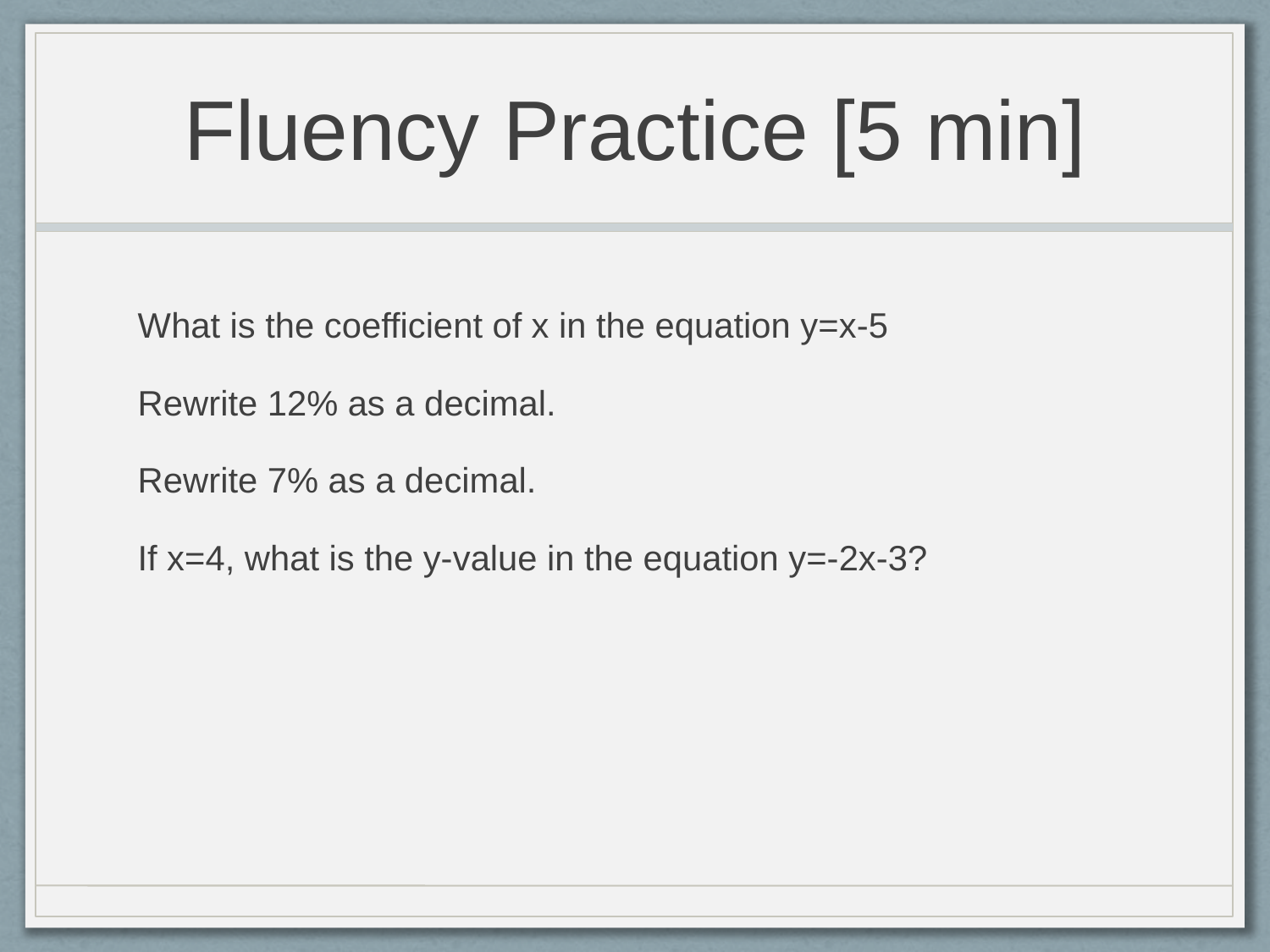

# Fluency Practice [5 min]
What is the coefficient of x in the equation y=x-5
Rewrite 12% as a decimal.
Rewrite 7% as a decimal.
If x=4, what is the y-value in the equation y=-2x-3?